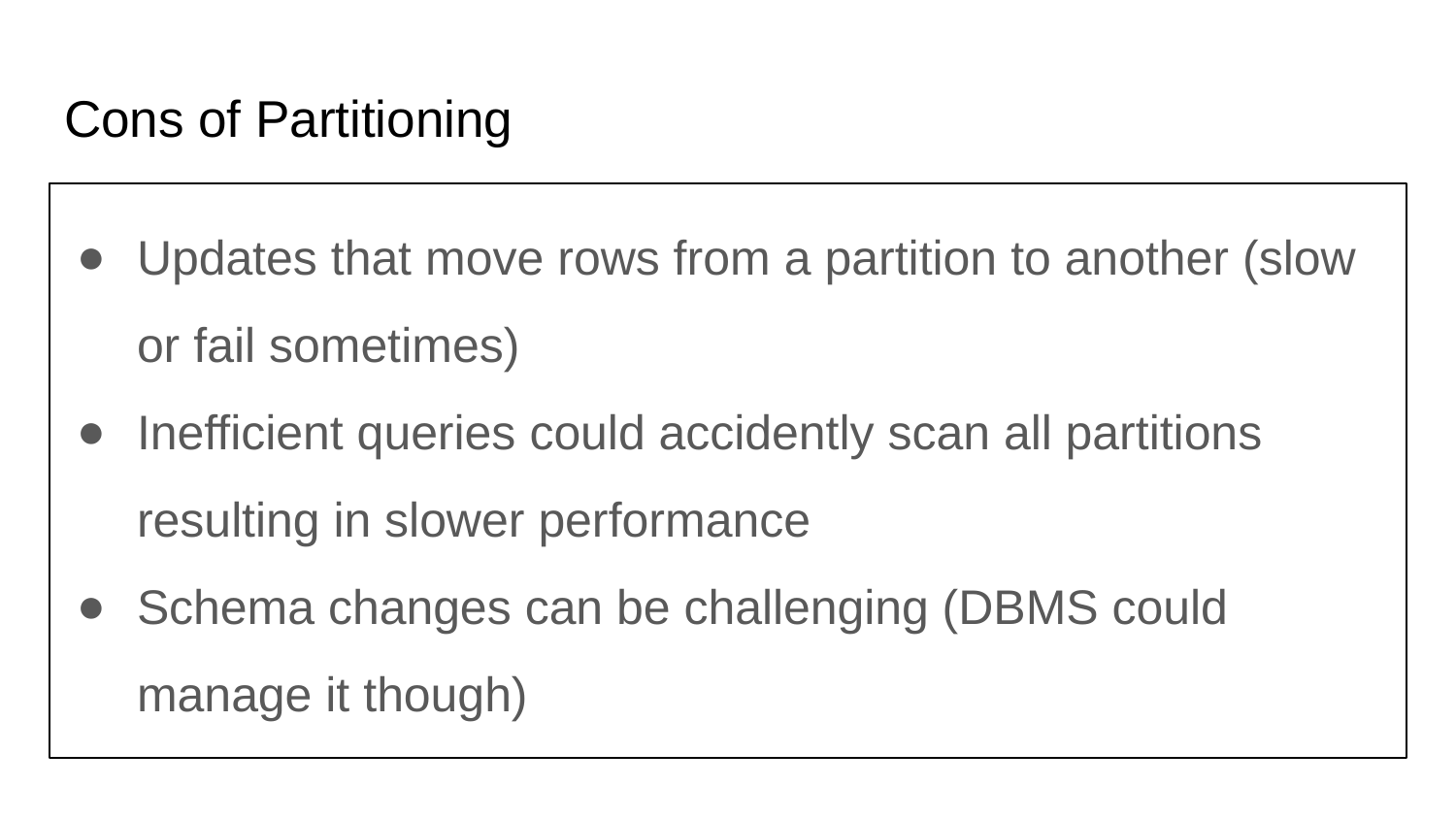

# Cons of Partitioning
Updates that move rows from a partition to another (slow or fail sometimes)
Inefficient queries could accidently scan all partitions resulting in slower performance
Schema changes can be challenging (DBMS could manage it though)